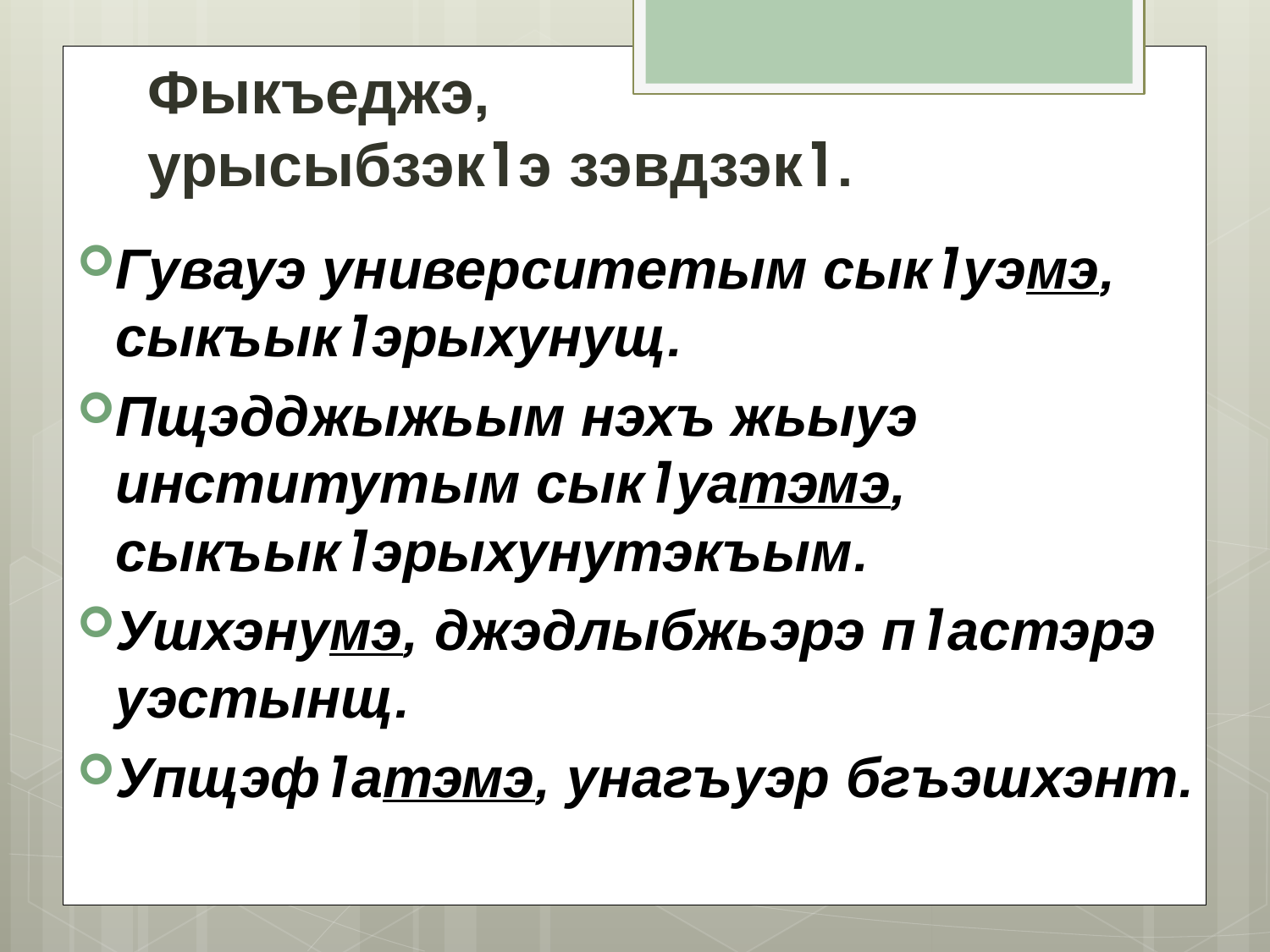

# Фыкъеджэ, урысыбзэк1э зэвдзэк1.
Гувауэ университетым сык1уэмэ, сыкъык1эрыхунущ.
Пщэдджыжьым нэхъ жьыуэ институтым сык1уатэмэ, сыкъык1эрыхунутэкъым.
Ушхэнумэ, джэдлыбжьэрэ п1астэрэ уэстынщ.
Упщэф1атэмэ, унагъуэр бгъэшхэнт.